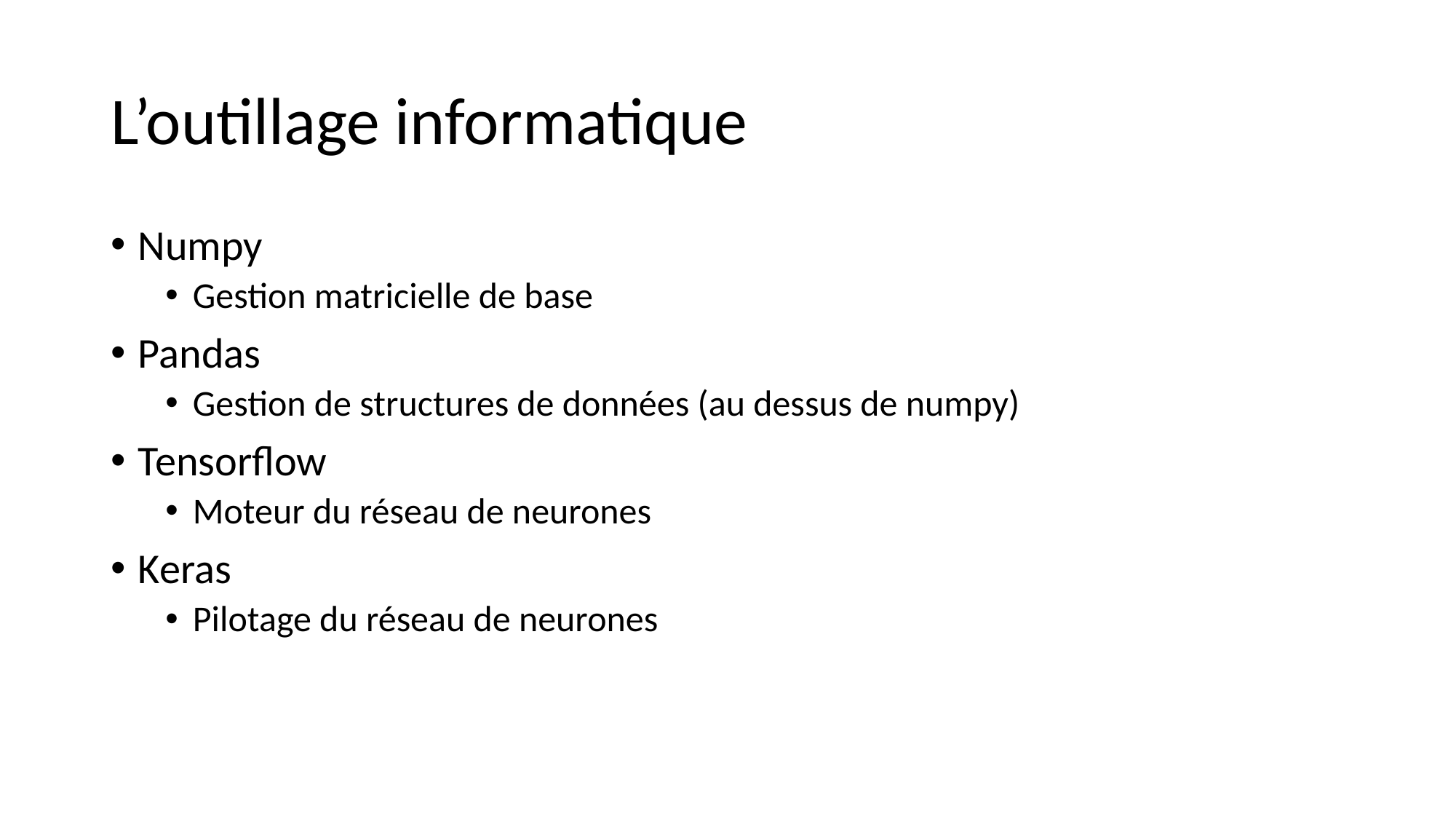

# L’outillage informatique
Numpy
Gestion matricielle de base
Pandas
Gestion de structures de données (au dessus de numpy)
Tensorflow
Moteur du réseau de neurones
Keras
Pilotage du réseau de neurones